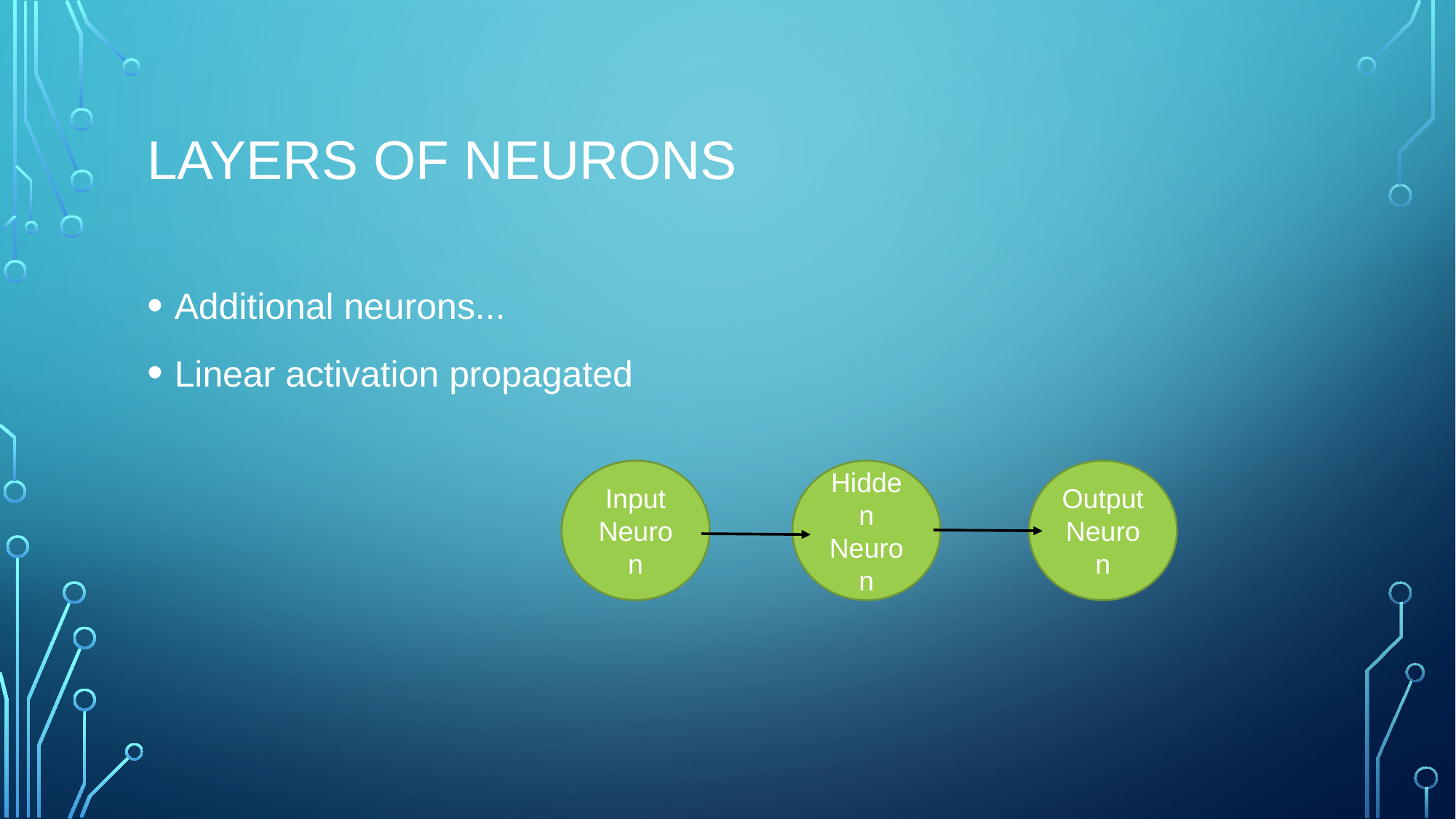

# Layers of Neurons
Additional neurons...
Linear activation propagated
Input
Neuron
Hidden
Neuron
Output
Neuron